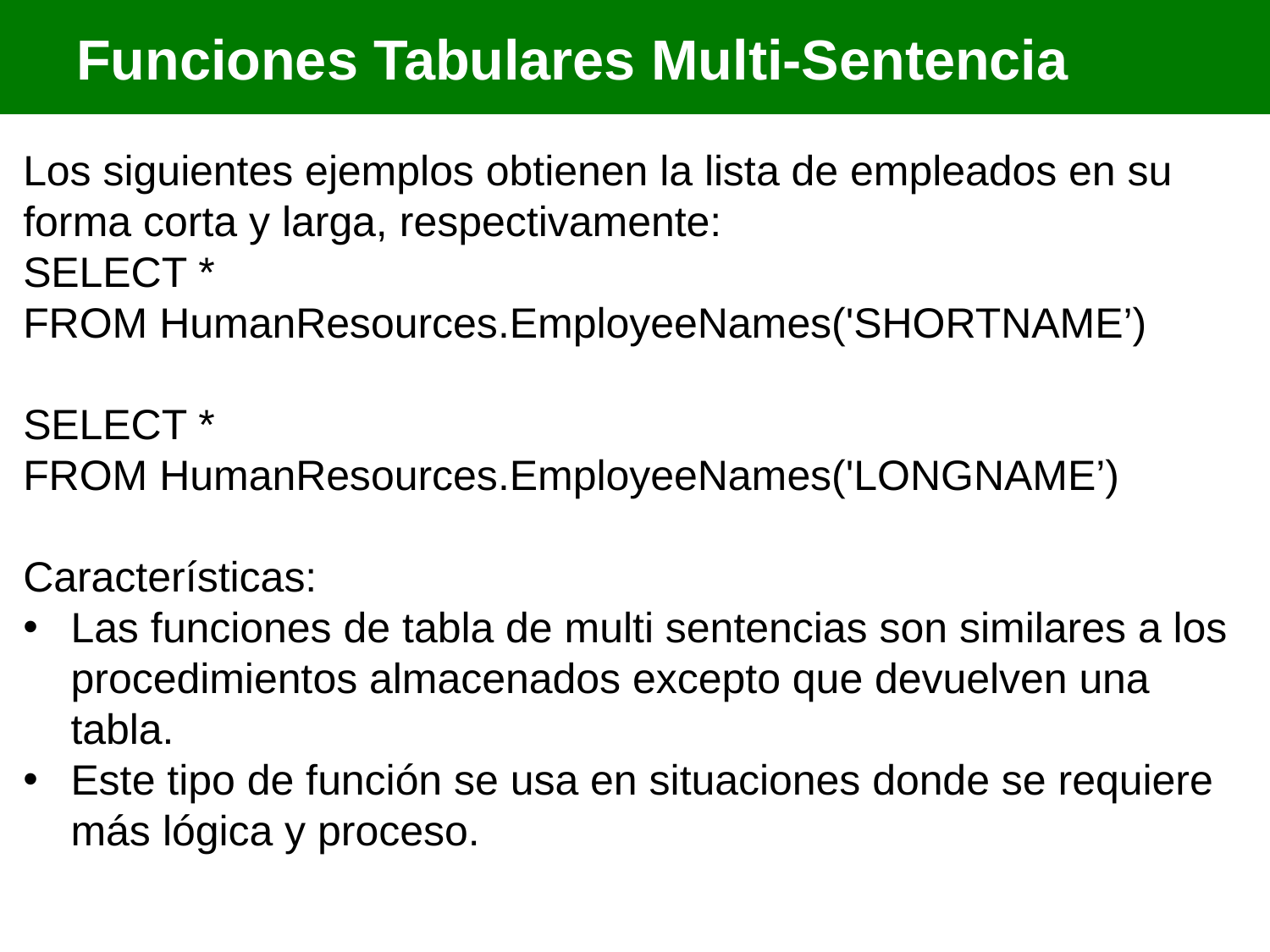

# Funciones Tabulares Multi-Sentencia
Los siguientes ejemplos obtienen la lista de empleados en su forma corta y larga, respectivamente:
SELECT *
FROM HumanResources.EmployeeNames('SHORTNAME’)

SELECT *
FROM HumanResources.EmployeeNames('LONGNAME’)

Características:
Las funciones de tabla de multi sentencias son similares a los procedimientos almacenados excepto que devuelven una tabla.
Este tipo de función se usa en situaciones donde se requiere más lógica y proceso.